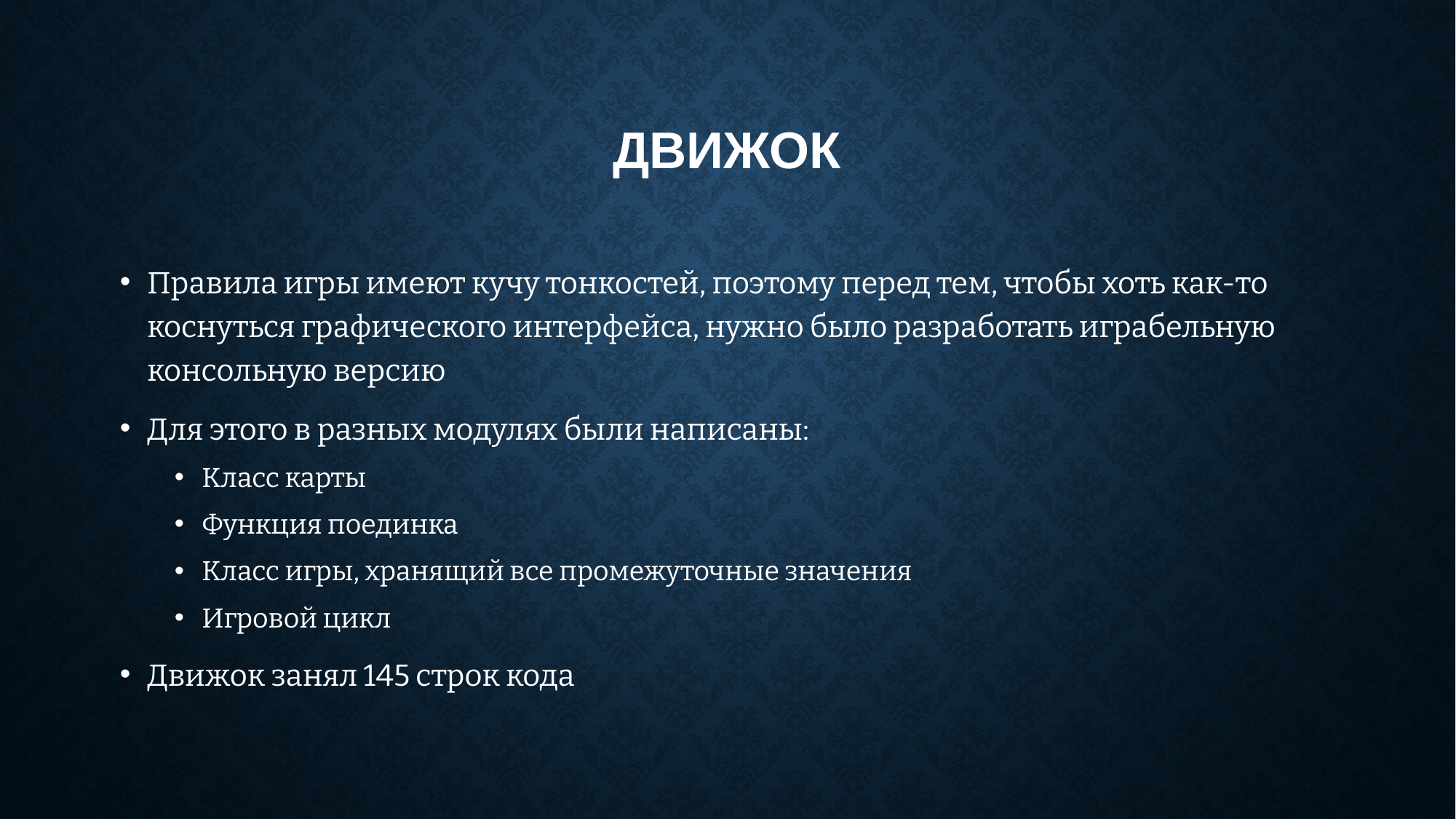

# Движок
Правила игры имеют кучу тонкостей, поэтому перед тем, чтобы хоть как-то коснуться графического интерфейса, нужно было разработать играбельную консольную версию
Для этого в разных модулях были написаны:
Класс карты
Функция поединка
Класс игры, хранящий все промежуточные значения
Игровой цикл
Движок занял 145 строк кода